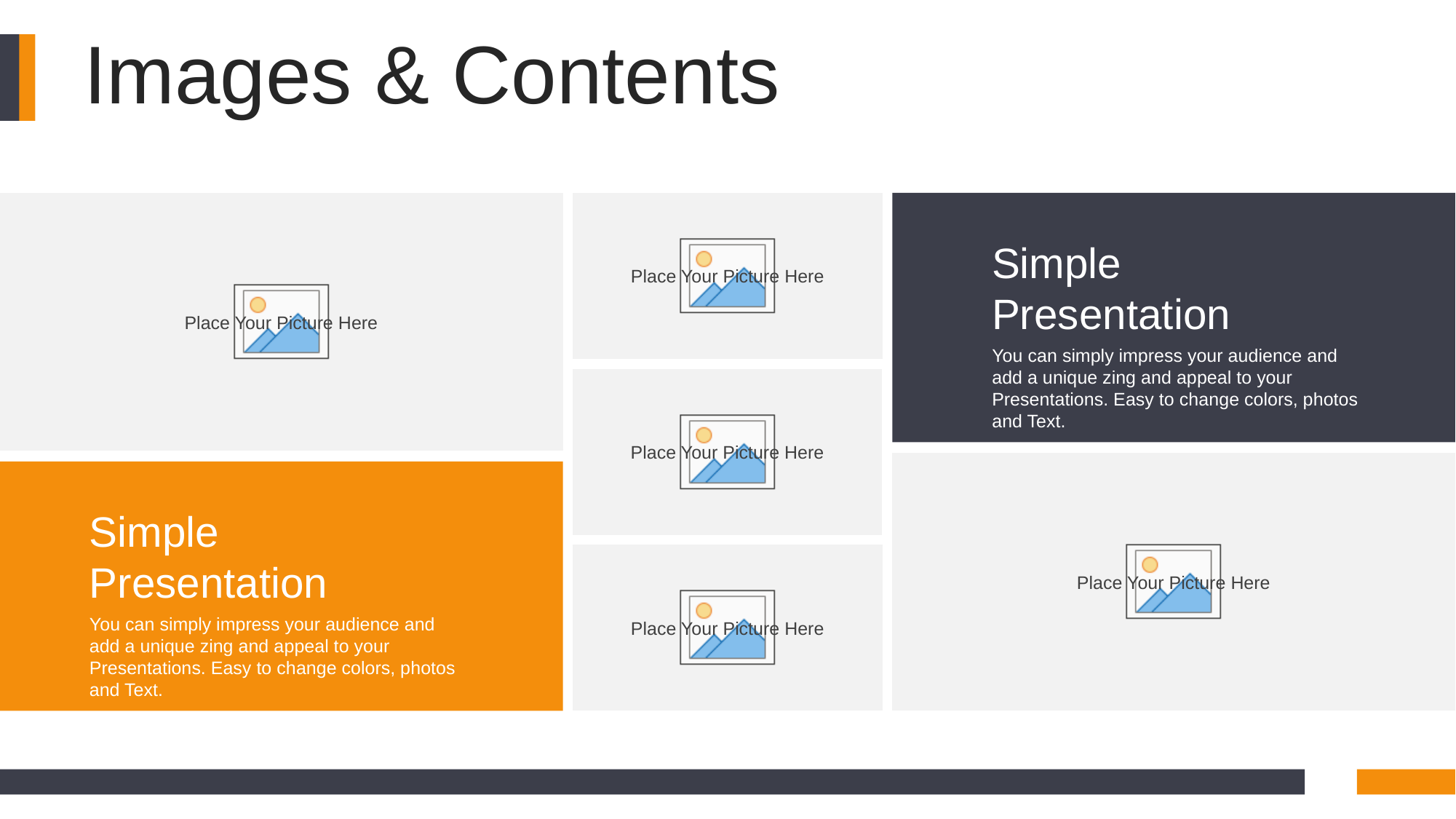

Images & Contents

Simple Presentation
You can simply impress your audience and add a unique zing and appeal to your Presentations. Easy to change colors, photos and Text.

Simple Presentation

You can simply impress your audience and add a unique zing and appeal to your Presentations. Easy to change colors, photos and Text.